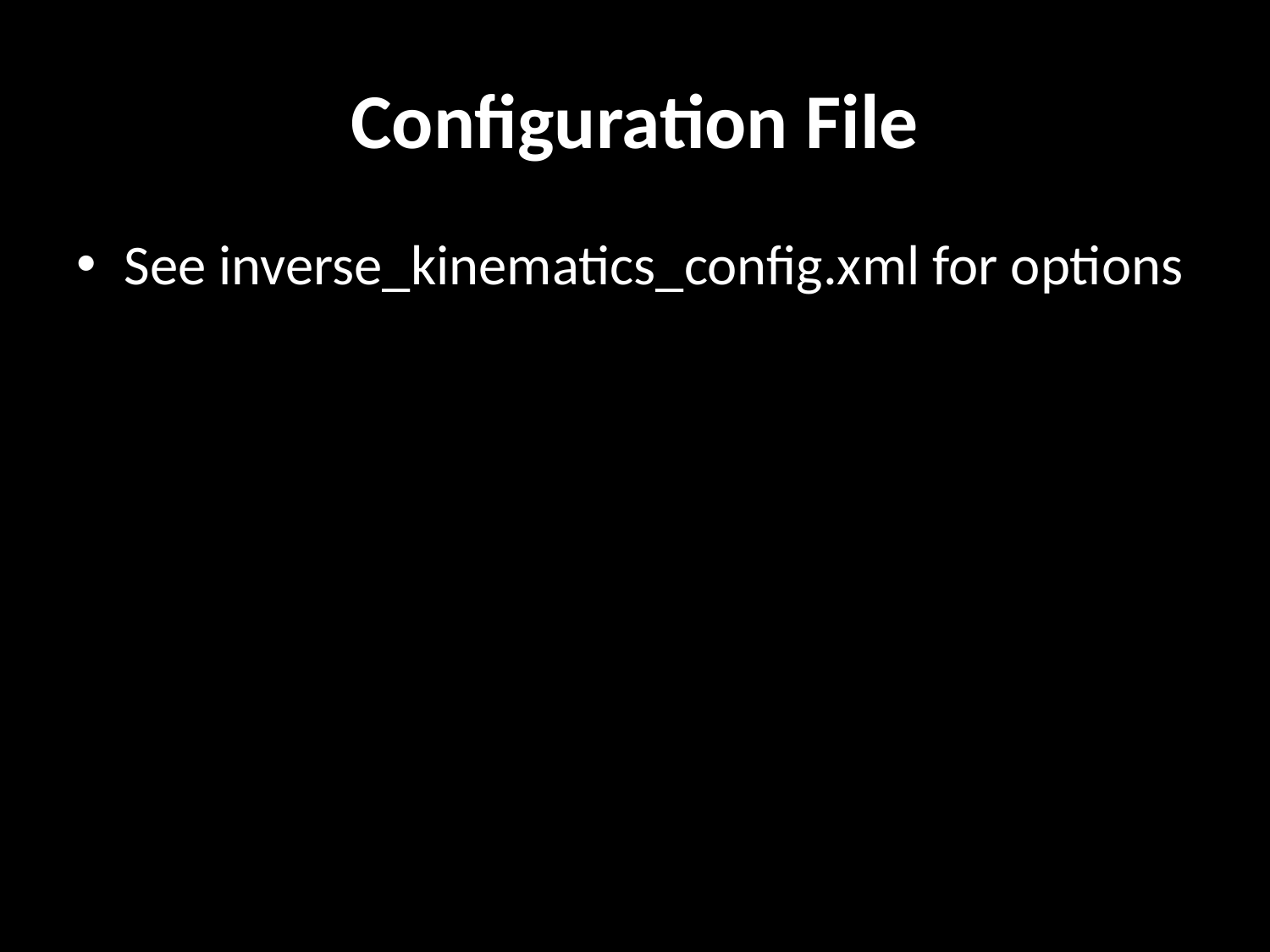

# Configuration File
See inverse_kinematics_config.xml for options